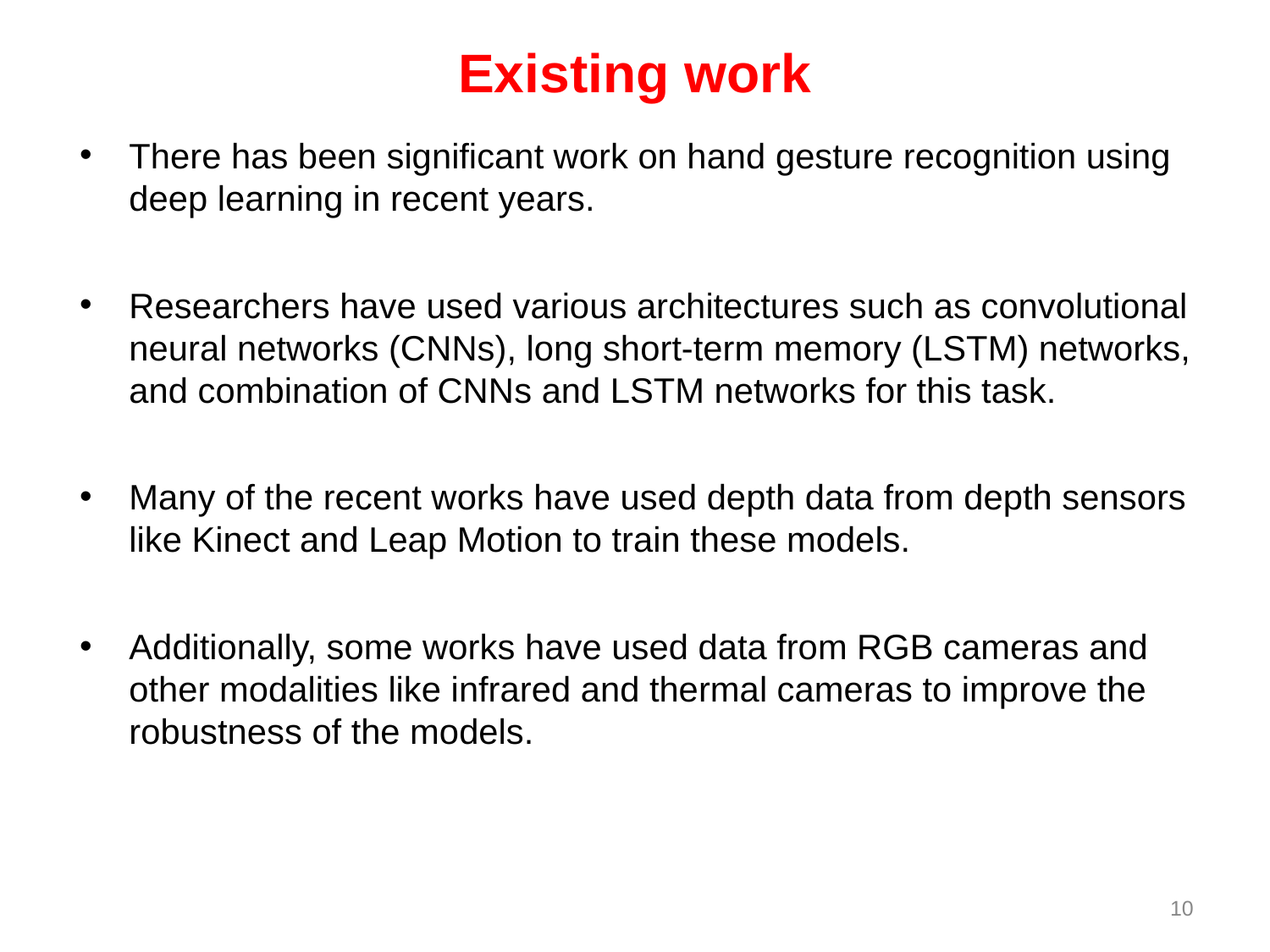

# Existing work
There has been significant work on hand gesture recognition using deep learning in recent years.

Researchers have used various architectures such as convolutional neural networks (CNNs), long short-term memory (LSTM) networks, and combination of CNNs and LSTM networks for this task.

Many of the recent works have used depth data from depth sensors like Kinect and Leap Motion to train these models.

Additionally, some works have used data from RGB cameras and other modalities like infrared and thermal cameras to improve the robustness of the models.
10